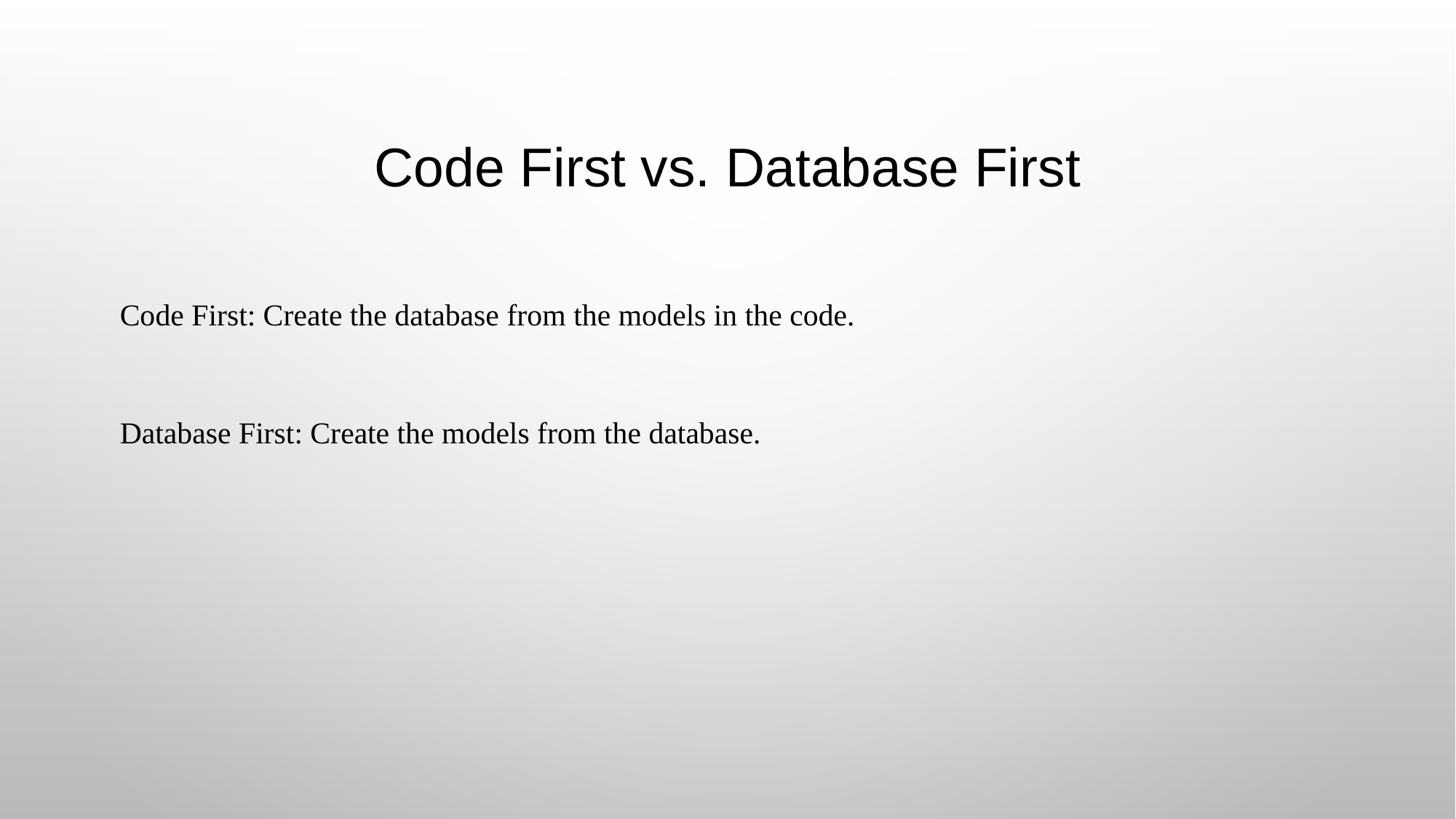

# Code First vs. Database First
Code First: Create the database from the models in the code.

Database First: Create the models from the database.